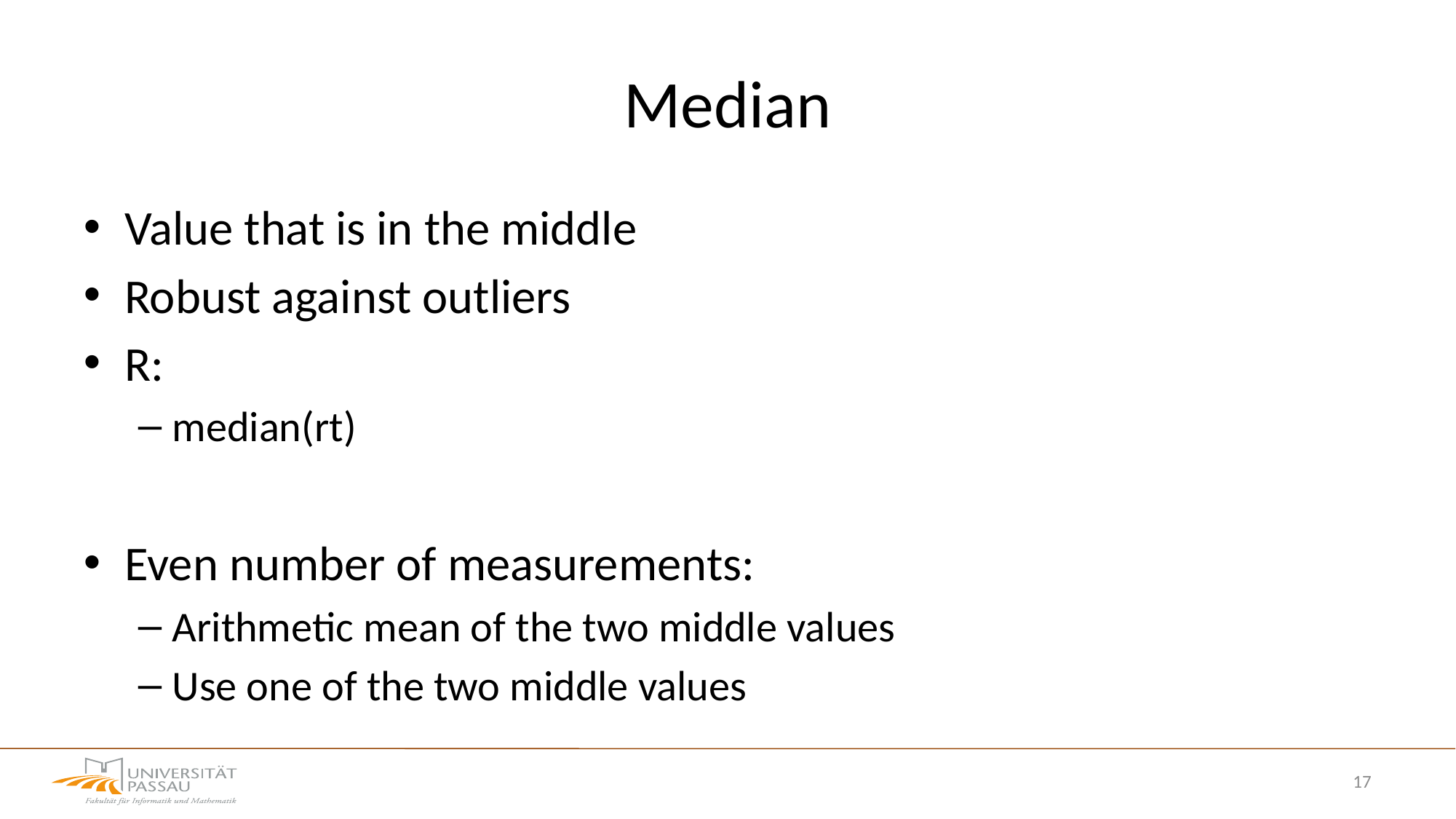

# Median
Value that is in the middle
Robust against outliers
R:
median(rt)

Even number of measurements:
Arithmetic mean of the two middle values
Use one of the two middle values
17